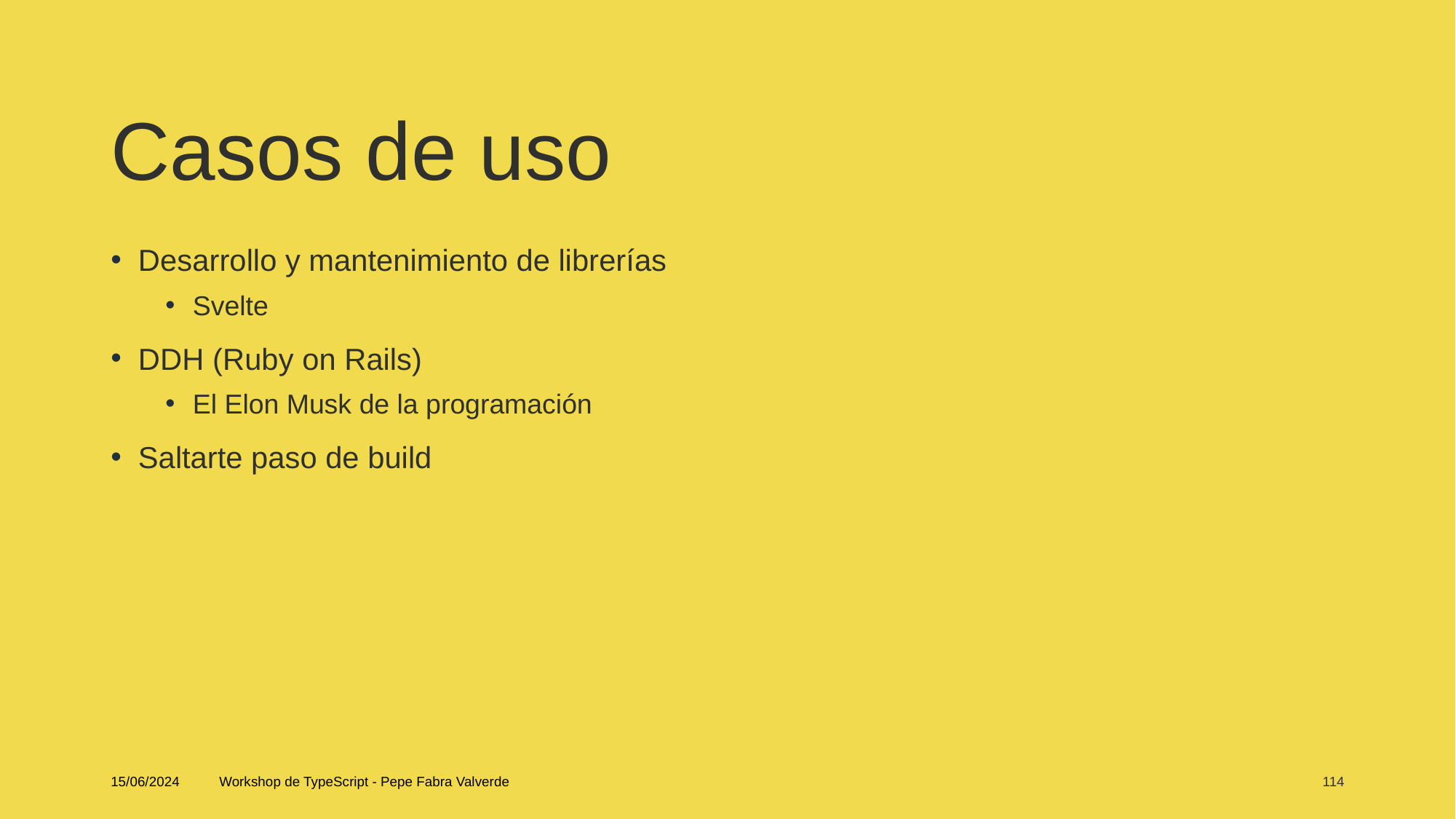

# Casos de uso
Desarrollo y mantenimiento de librerías
Svelte
DDH (Ruby on Rails)
El Elon Musk de la programación
Saltarte paso de build
15/06/2024
Workshop de TypeScript - Pepe Fabra Valverde
114